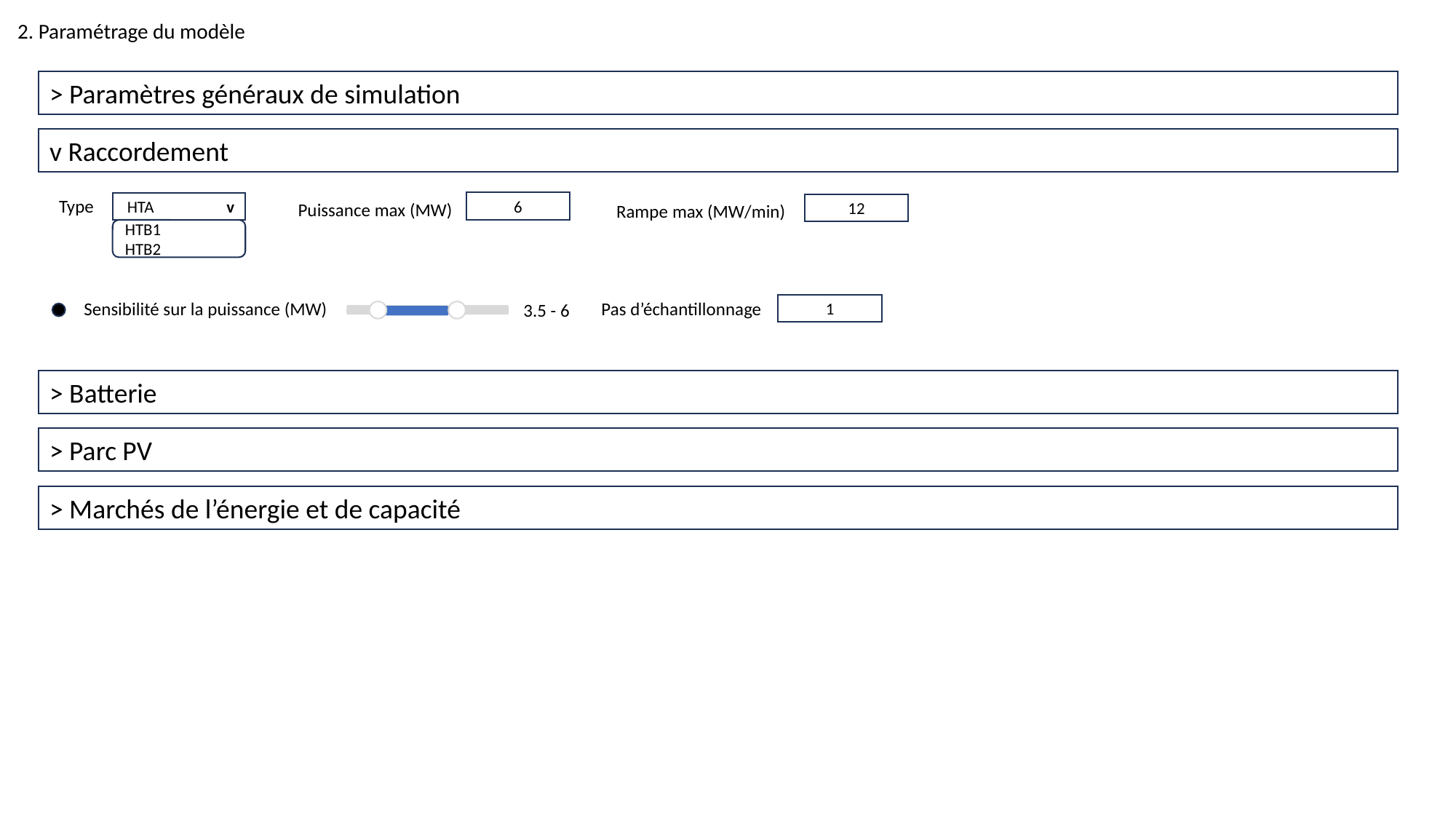

2. Paramétrage du modèle
> Paramètres généraux de simulation
v Raccordement
Type
6
Puissance max (MW)
HTA                   v
Rampe max (MW/min)
12
HTB1
HTB2
Pas d’échantillonnage
Sensibilité sur la puissance (MW)
3.5 - 6
1

> Batterie
> Parc PV
> Marchés de l’énergie et de capacité